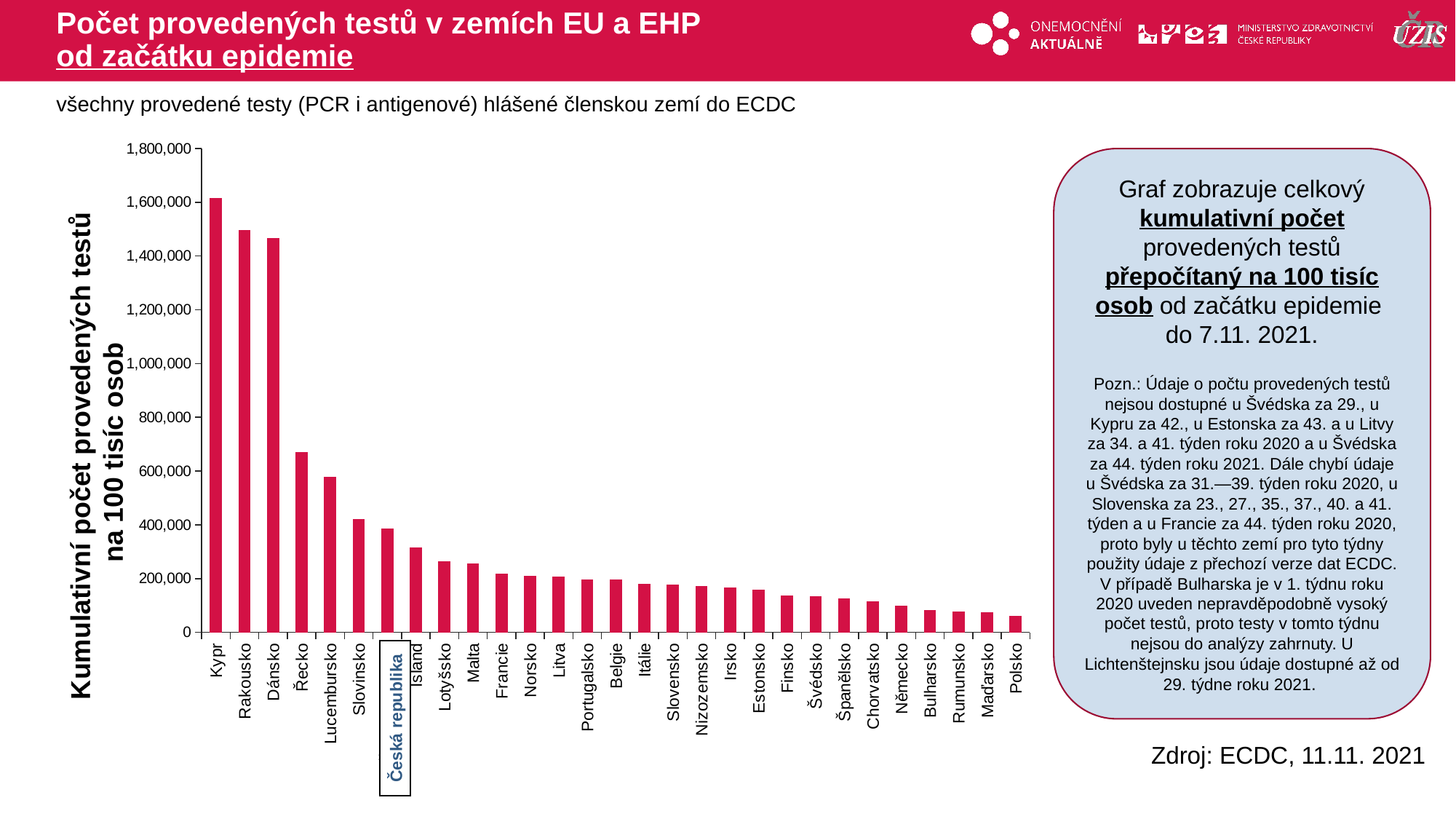

# Počet provedených testů v zemích EU a EHP od začátku epidemie
všechny provedené testy (PCR i antigenové) hlášené členskou zemí do ECDC

### Chart

| Category | testy |
|---|---|
| Kypr | 1615153.9687276536 |
| Rakousko | 1495506.6607767341 |
| Dánsko | 1465606.7746532015 |
| Řecko | 669797.9160456647 |
| Lucembursko | 577403.2595015556 |
| Slovinsko | 418824.0059813127 |
| Česká republika | 385766.3766363358 |
| Island | 315419.3236555773 |
| Lotyšsko | 262596.56388011586 |
| Malta | 254993.15925715753 |
| Francie | 216450.20122930084 |
| Norsko | 208685.81371865905 |
| Litva | 207136.81377478893 |
| Portugalsko | 194991.81665261416 |
| Belgie | 194770.53471313367 |
| Itálie | 179447.26161091085 |
| Slovensko | 175255.10395716425 |
| Nizozemsko | 170666.11479995647 |
| Irsko | 166858.41706214598 |
| Estonsko | 158439.0538279096 |
| Finsko | 137030.33251455307 |
| Švédsko | 131927.22909480616 |
| Španělsko | 126283.01069533154 |
| Chorvatsko | 113741.94987143205 |
| Německo | 96611.6370767626 |
| Bulharsko | 82301.32797581868 |
| Rumunsko | 75050.20736373287 |
| Maďarsko | 74876.73404011618 |
| Polsko | 61056.85689851278 |
Graf zobrazuje celkový kumulativní počet provedených testů přepočítaný na 100 tisíc osob od začátku epidemie
do 7.11. 2021.

Pozn.: Údaje o počtu provedených testů nejsou dostupné u Švédska za 29., u Kypru za 42., u Estonska za 43. a u Litvy za 34. a 41. týden roku 2020 a u Švédska za 44. týden roku 2021. Dále chybí údaje u Švédska za 31.—39. týden roku 2020, u Slovenska za 23., 27., 35., 37., 40. a 41. týden a u Francie za 44. týden roku 2020, proto byly u těchto zemí pro tyto týdny použity údaje z přechozí verze dat ECDC. V případě Bulharska je v 1. týdnu roku 2020 uveden nepravděpodobně vysoký počet testů, proto testy v tomto týdnu nejsou do analýzy zahrnuty. U Lichtenštejnsku jsou údaje dostupné až od 29. týdne roku 2021.
Kumulativní počet provedených testů
na 100 tisíc osob
Česká republika
Zdroj: ECDC, 11.11. 2021